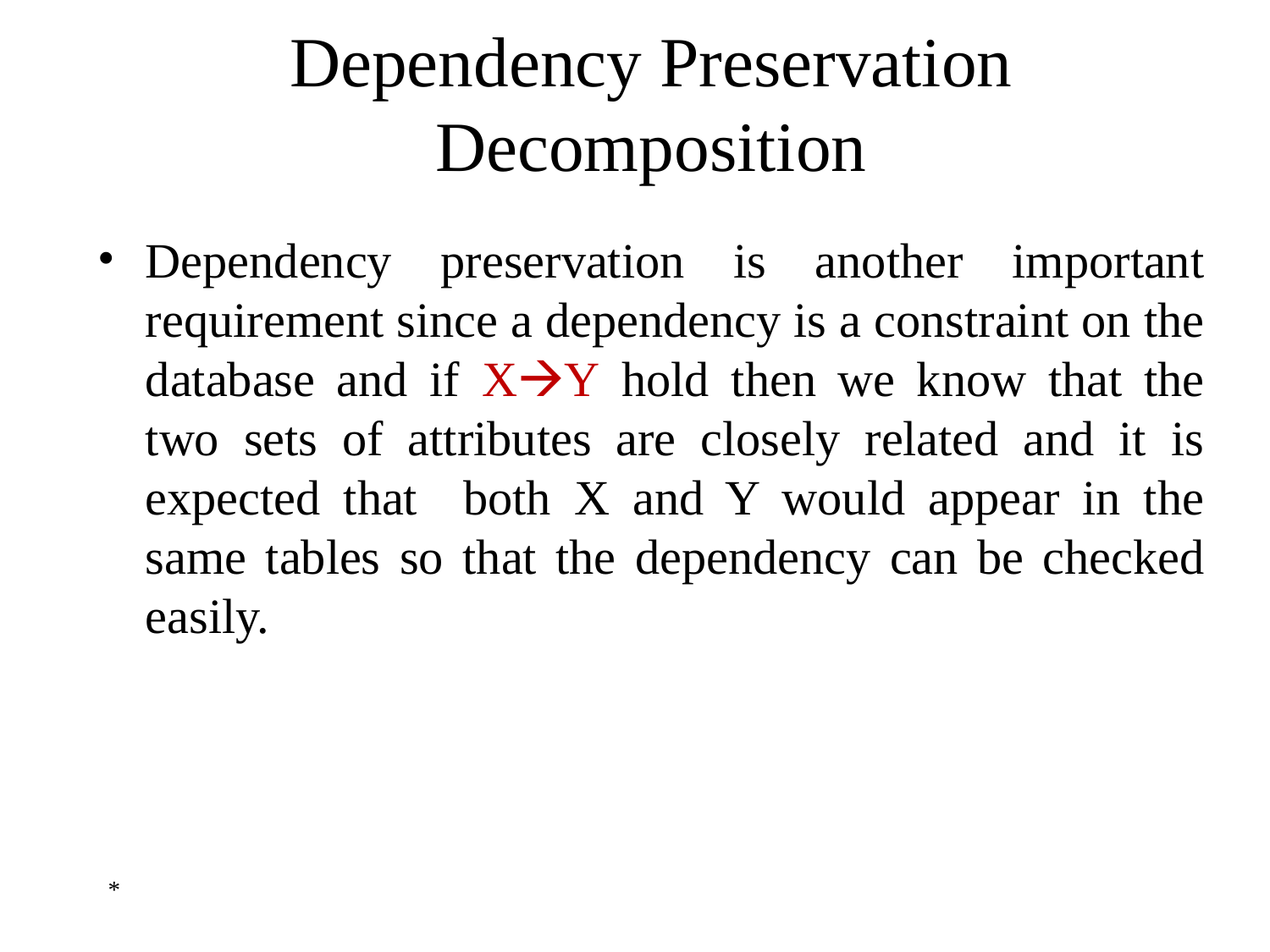

# Dependency Preservation Decomposition
Dependency preservation is another important requirement since a dependency is a constraint on the database and if X🡪Y hold then we know that the two sets of attributes are closely related and it is expected that  both X and Y would appear in the same tables so that the dependency can be checked easily.
*
34